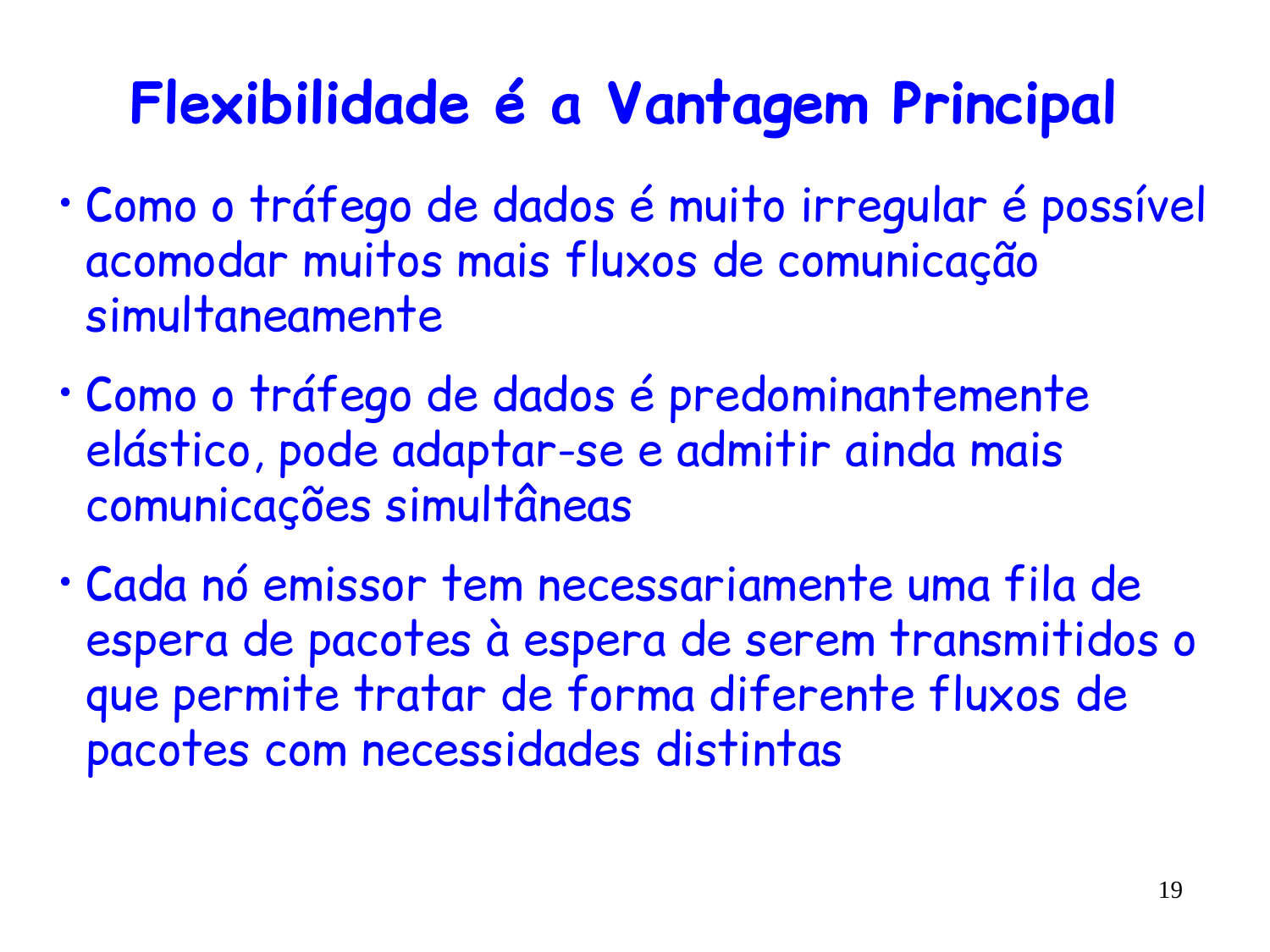

# Flexibilidade é a Vantagem Principal
Como o tráfego de dados é muito irregular é possível acomodar muitos mais fluxos de comunicação simultaneamente
Como o tráfego de dados é predominantemente elástico, pode adaptar-se e admitir ainda mais comunicações simultâneas
Cada nó emissor tem necessariamente uma fila de espera de pacotes à espera de serem transmitidos o que permite tratar de forma diferente fluxos de pacotes com necessidades distintas
19